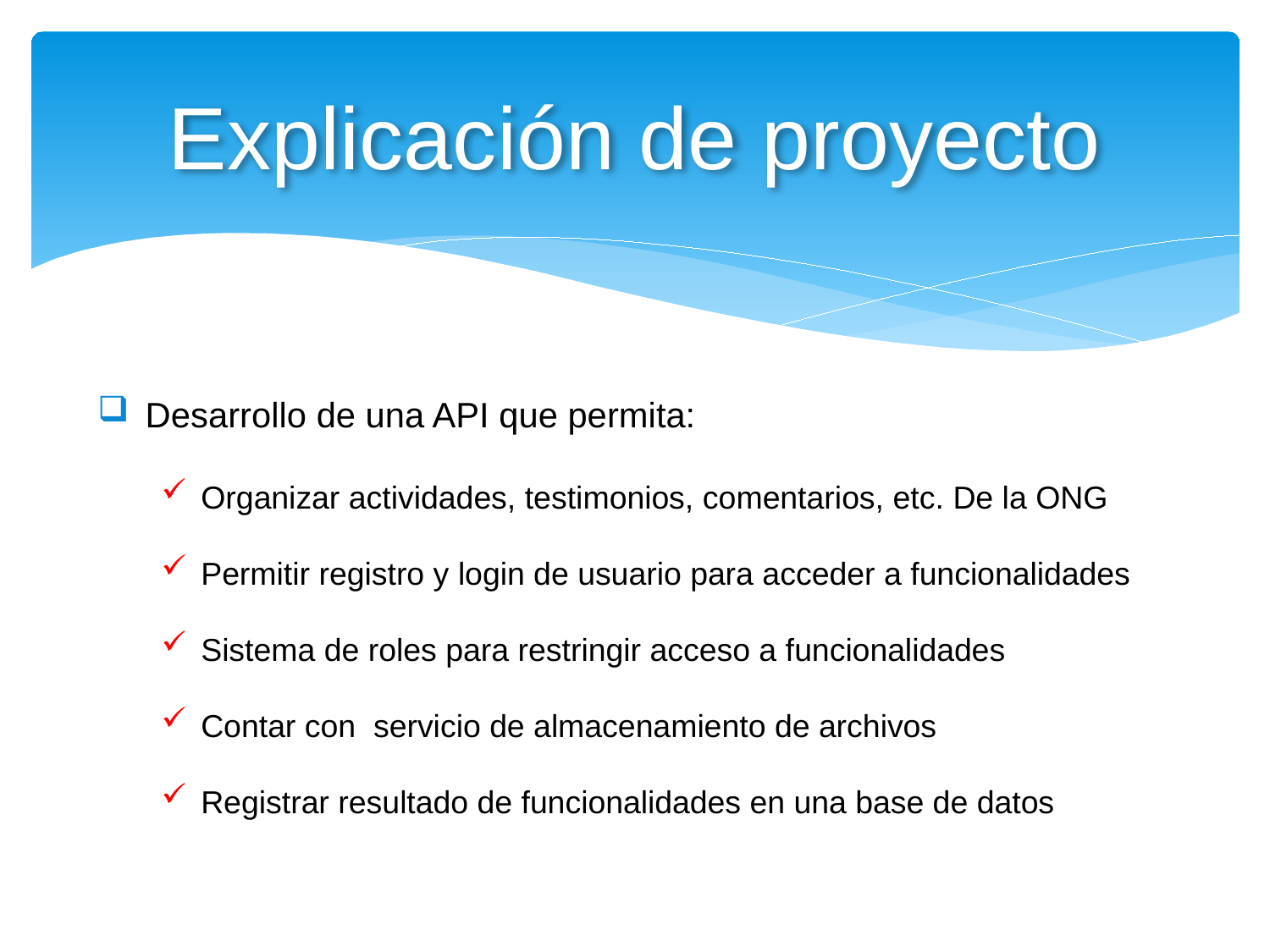

# Explicación de proyecto
Desarrollo de una API que permita:

Organizar actividades, testimonios, comentarios, etc. De la ONG

Permitir registro y login de usuario para acceder a funcionalidades

Sistema de roles para restringir acceso a funcionalidades

Contar con  servicio de almacenamiento de archivos

Registrar resultado de funcionalidades en una base de datos